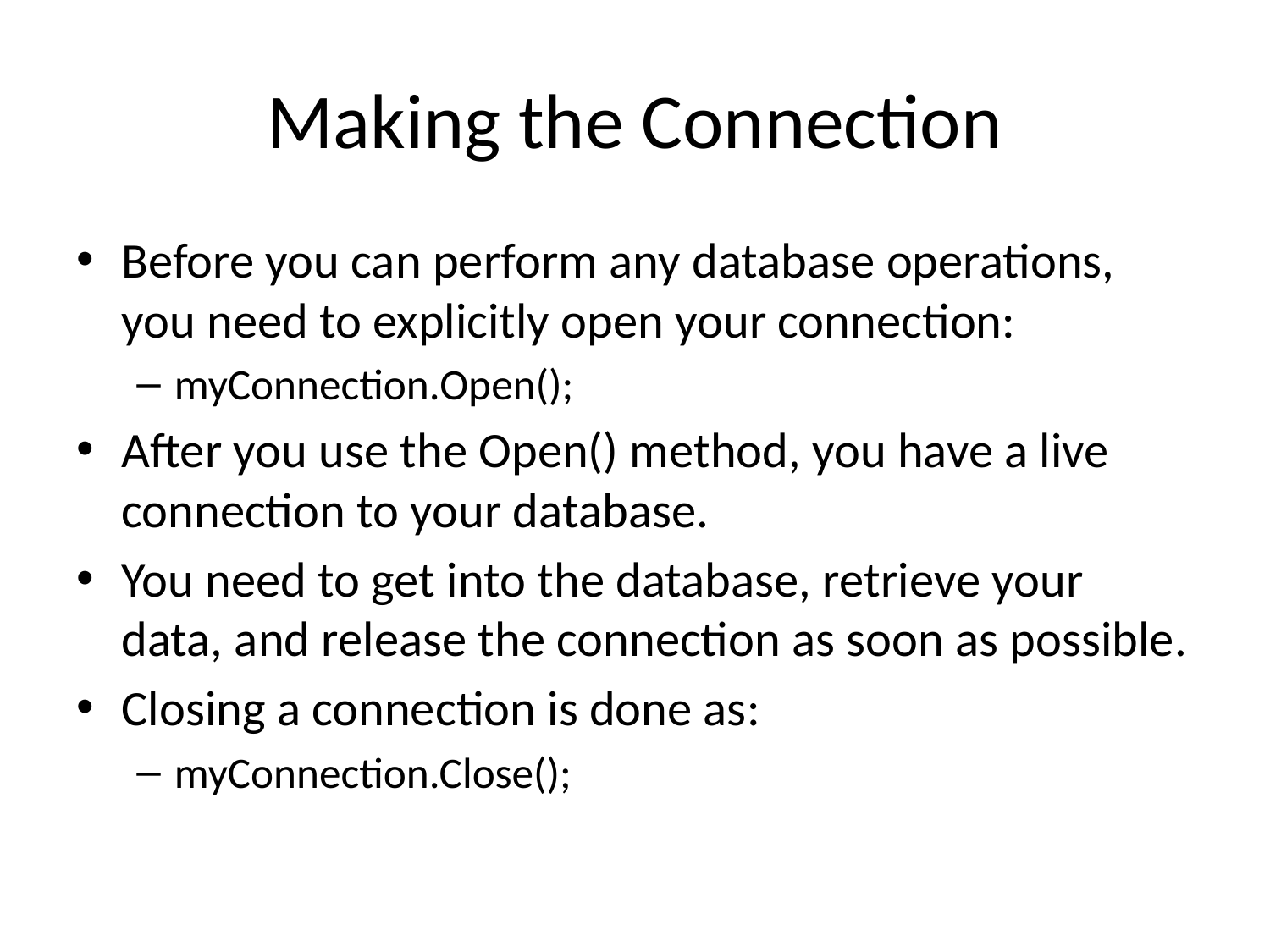

# Making the Connection
Before you can perform any database operations, you need to explicitly open your connection:
myConnection.Open();
After you use the Open() method, you have a live connection to your database.
You need to get into the database, retrieve your data, and release the connection as soon as possible.
Closing a connection is done as:
myConnection.Close();